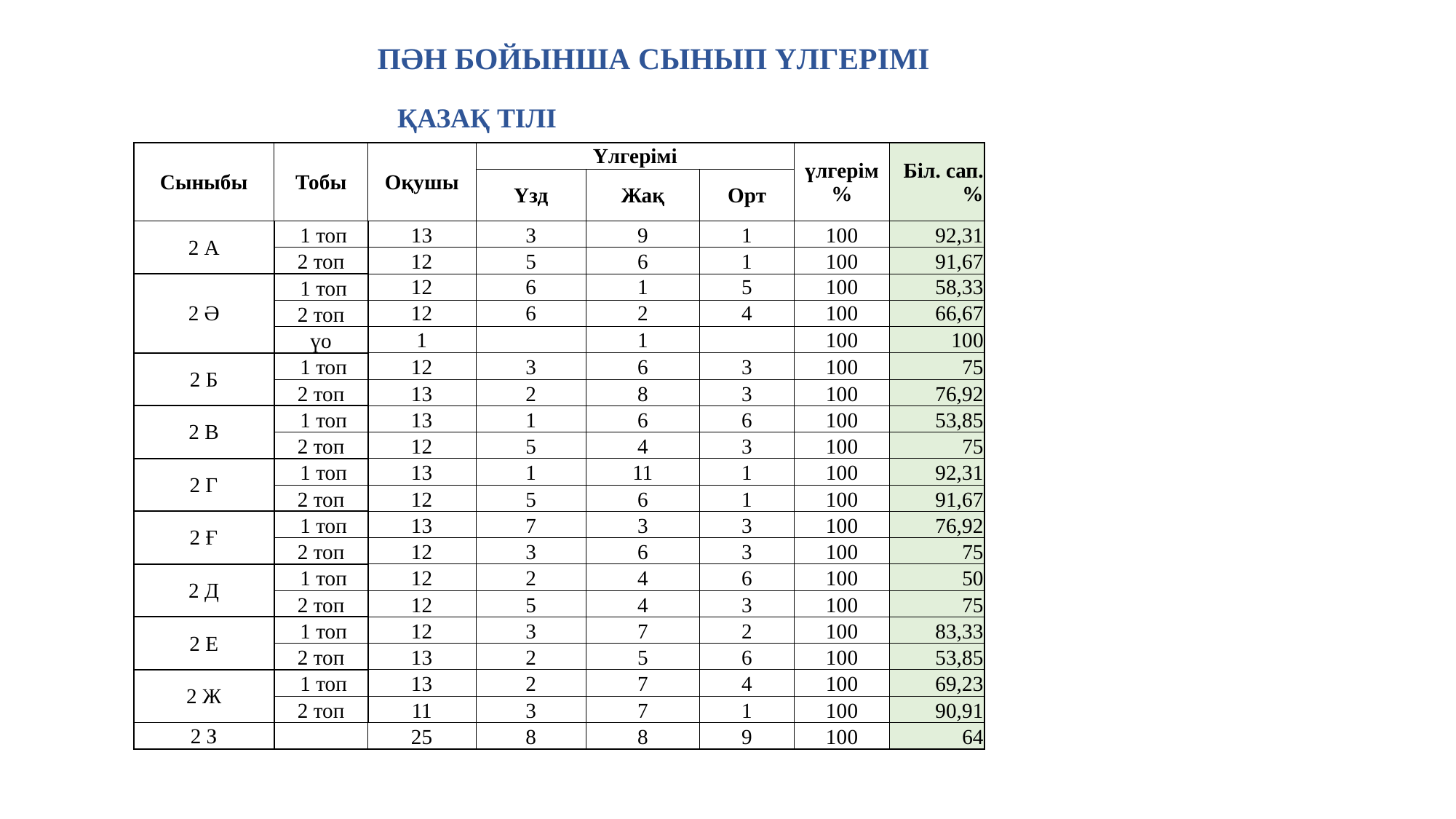

ПӘН БОЙЫНША СЫНЫП ҮЛГЕРІМІ
ҚАЗАҚ ТІЛІ
| Сыныбы | Тобы | Оқушы | Үлгерімі |  |  | үлгерім % | Біл. сап. % |
| --- | --- | --- | --- | --- | --- | --- | --- |
|  |  |  | Үзд | Жақ | Орт |  |  |
| 2 А | 1 топ | 13 | 3 | 9 | 1 | 100 | 92,31 |
|  | 2 топ | 12 | 5 | 6 | 1 | 100 | 91,67 |
| 2 Ә | 1 топ | 12 | 6 | 1 | 5 | 100 | 58,33 |
|  | 2 топ | 12 | 6 | 2 | 4 | 100 | 66,67 |
|  | үо | 1 |  | 1 |  | 100 | 100 |
| 2 Б | 1 топ | 12 | 3 | 6 | 3 | 100 | 75 |
|  | 2 топ | 13 | 2 | 8 | 3 | 100 | 76,92 |
| 2 В | 1 топ | 13 | 1 | 6 | 6 | 100 | 53,85 |
|  | 2 топ | 12 | 5 | 4 | 3 | 100 | 75 |
| 2 Г | 1 топ | 13 | 1 | 11 | 1 | 100 | 92,31 |
|  | 2 топ | 12 | 5 | 6 | 1 | 100 | 91,67 |
| 2 Ғ | 1 топ | 13 | 7 | 3 | 3 | 100 | 76,92 |
|  | 2 топ | 12 | 3 | 6 | 3 | 100 | 75 |
| 2 Д | 1 топ | 12 | 2 | 4 | 6 | 100 | 50 |
|  | 2 топ | 12 | 5 | 4 | 3 | 100 | 75 |
| 2 Е | 1 топ | 12 | 3 | 7 | 2 | 100 | 83,33 |
|  | 2 топ | 13 | 2 | 5 | 6 | 100 | 53,85 |
| 2 Ж | 1 топ | 13 | 2 | 7 | 4 | 100 | 69,23 |
|  | 2 топ | 11 | 3 | 7 | 1 | 100 | 90,91 |
| 2 З |  | 25 | 8 | 8 | 9 | 100 | 64 |